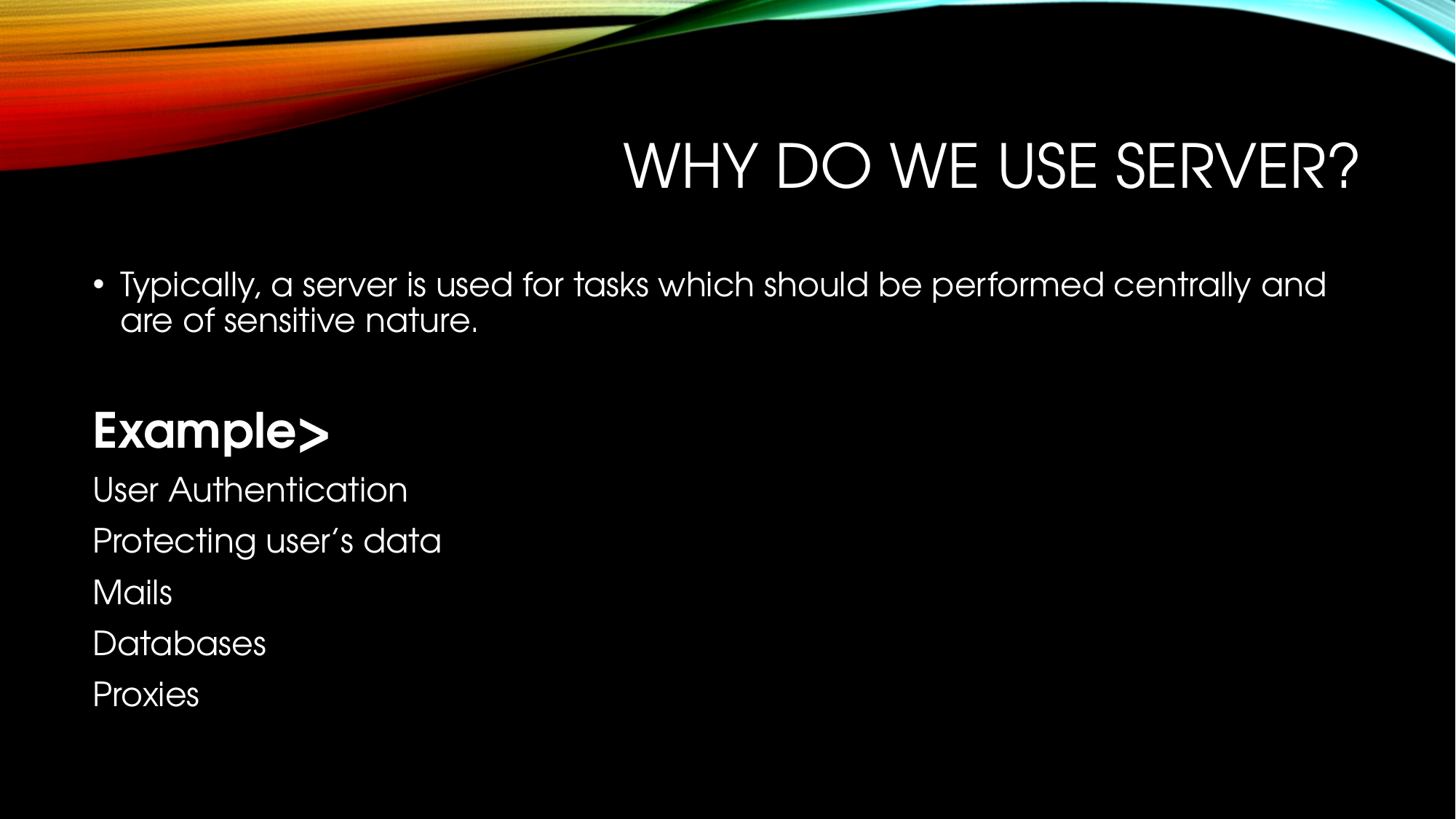

# Why do we use server?
Typically, a server is used for tasks which should be performed centrally and are of sensitive nature.

Example>
User Authentication
Protecting user’s data
Mails
Databases
Proxies